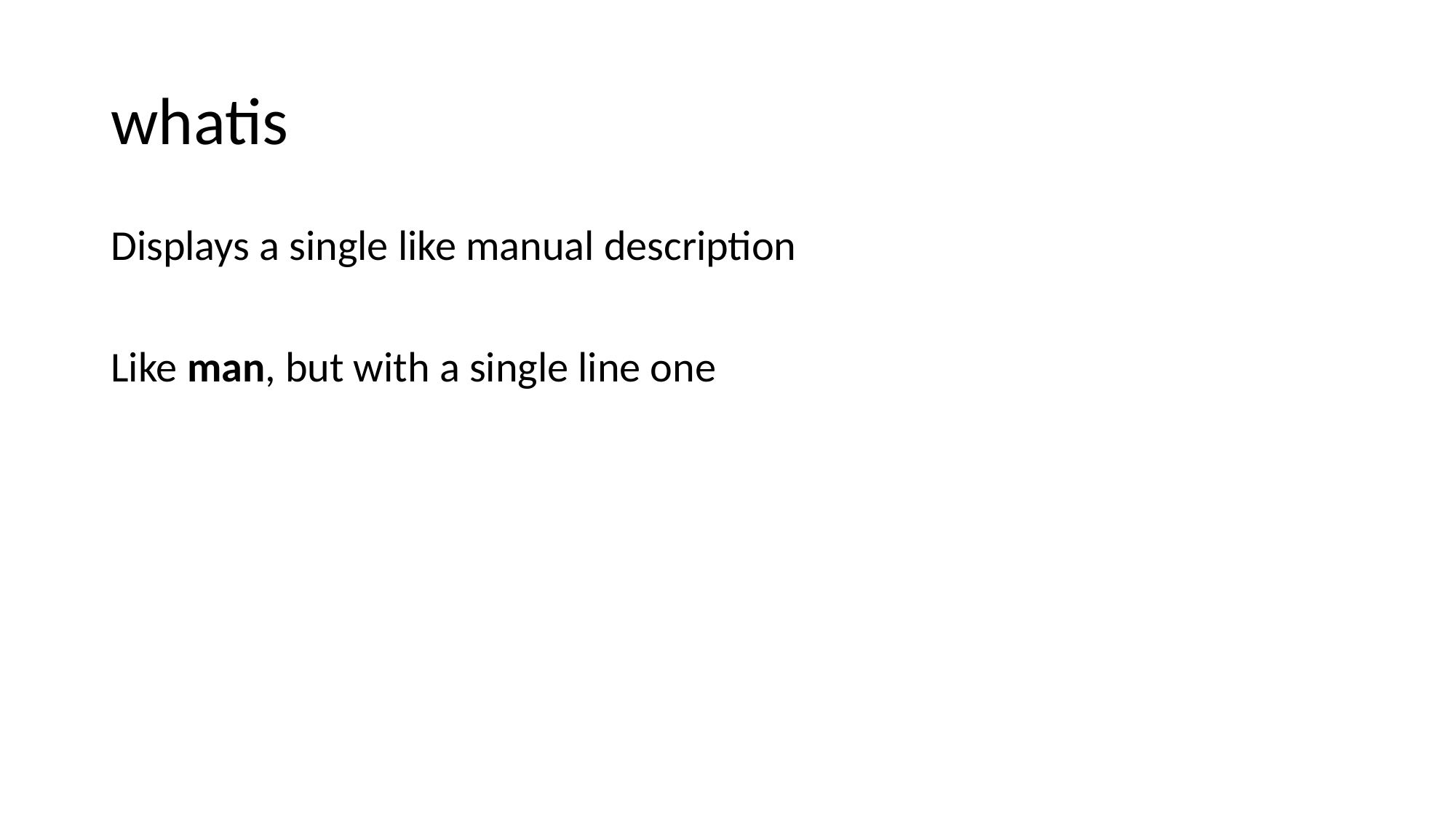

# whatis
Displays a single like manual description

Like man, but with a single line one